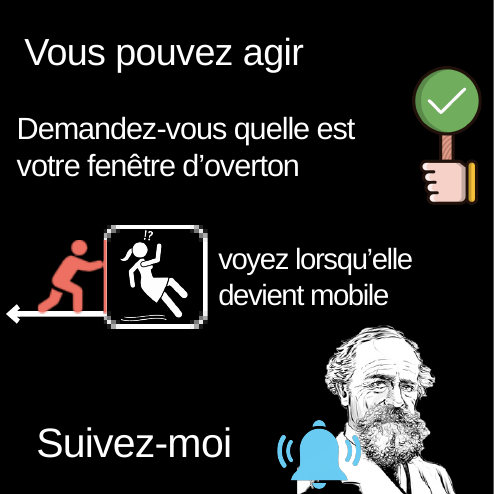

Vous pouvez agir

Demandez-vous quelle est votre fenêtre d’overton

voyez lorsqu’elle devient mobile

Suivez-moi